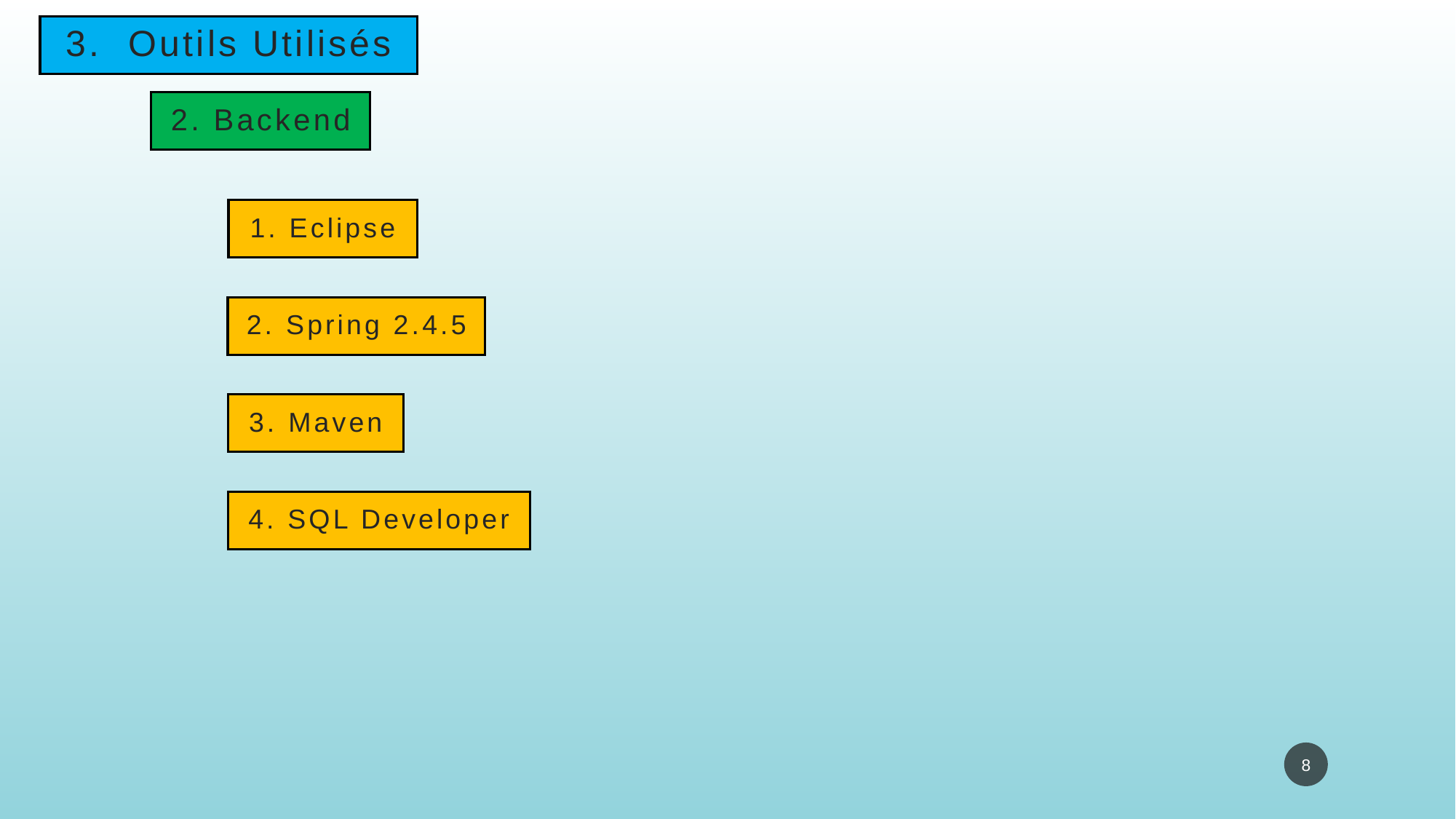

# 3.  Outils Utilisés
2. Backend
1. Eclipse
2. Spring 2.4.5
3. Maven
4. SQL Developer
8